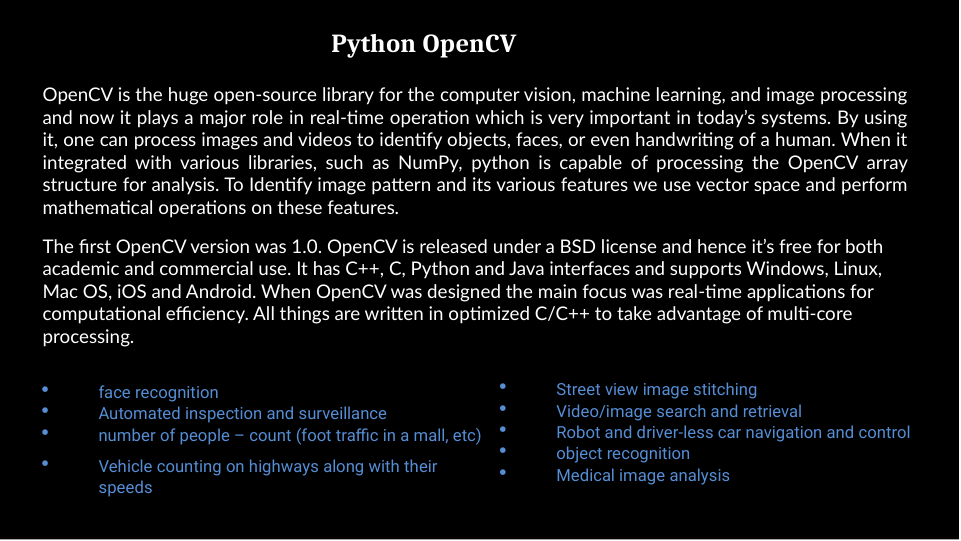

# Python OpenCV
OpenCV is the huge open-source library for the computer vision, machine learning, and image processing and now it plays a major role in real-time operation which is very important in today’s systems. By using it, one can process images and videos to identify objects, faces, or even handwriting of a human. When it integrated with various libraries, such as NumPy, python is capable of processing the OpenCV array structure for analysis. To Identify image pattern and its various features we use vector space and perform mathematical operations on these features.
The first OpenCV version was 1.0. OpenCV is released under a BSD license and hence it’s free for both academic and commercial use. It has C++, C, Python and Java interfaces and supports Windows, Linux, Mac OS, iOS and Android. When OpenCV was designed the main focus was real-time applications for computational efficiency. All things are written in optimized C/C++ to take advantage of multi-core processing.
Street view image stitching
Video/image search and retrieval
Robot and driver-less car navigation and control
object recognition
Medical image analysis
face recognition
Automated inspection and surveillance
number of people – count (foot traffic in a mall, etc)
Vehicle counting on highways along with their speeds